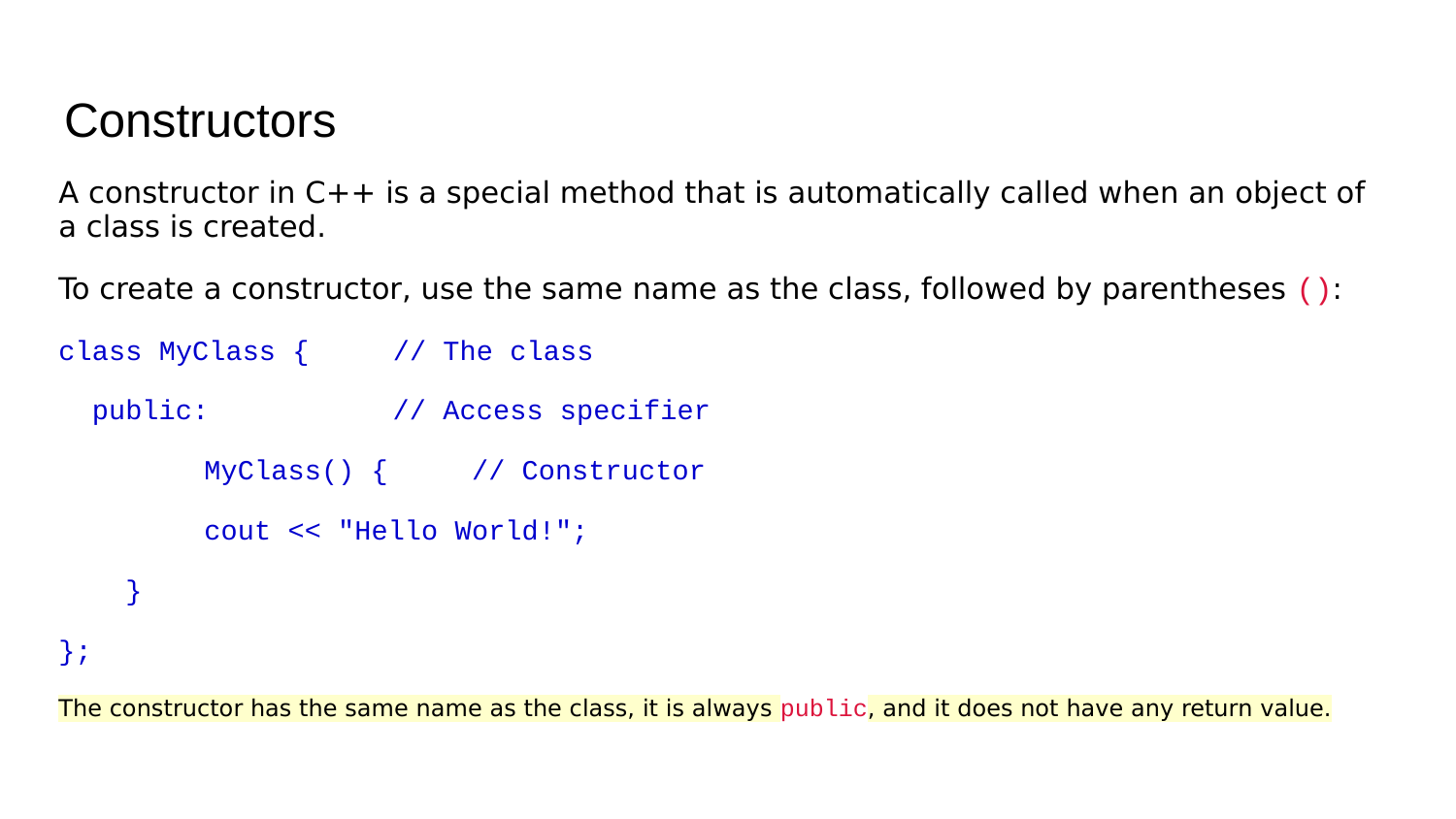

# Constructors
A constructor in C++ is a special method that is automatically called when an object of a class is created.
To create a constructor, use the same name as the class, followed by parentheses ():
class MyClass {     // The class
  public:           // Access specifier
	MyClass() {     // Constructor
  	cout << "Hello World!";
    }
};
The constructor has the same name as the class, it is always public, and it does not have any return value.